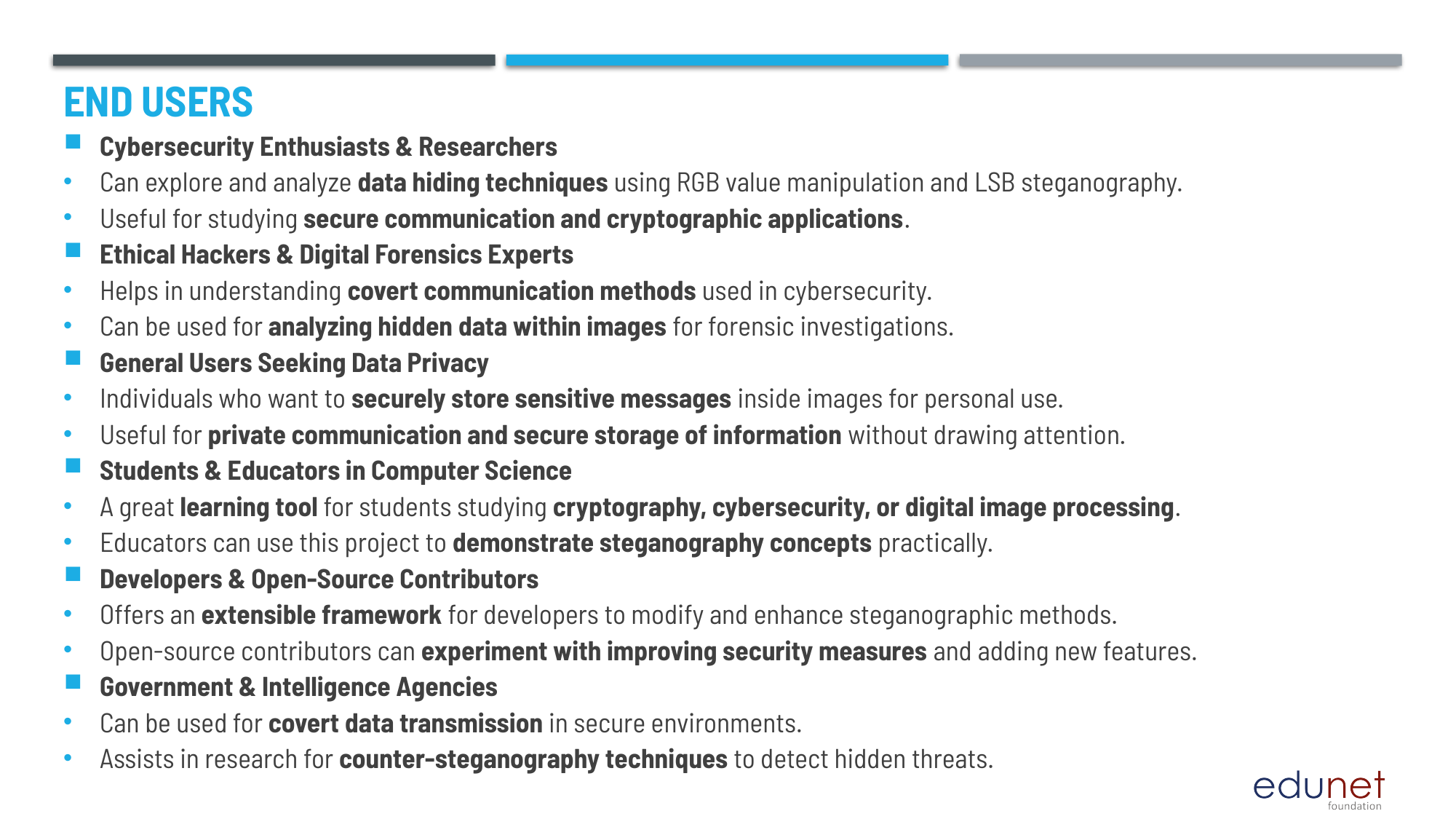

# End users

Cybersecurity Enthusiasts & Researchers
Can explore and analyze data hiding techniques using RGB value manipulation and LSB steganography.
Useful for studying secure communication and cryptographic applications.
Ethical Hackers & Digital Forensics Experts
Helps in understanding covert communication methods used in cybersecurity.
Can be used for analyzing hidden data within images for forensic investigations.
General Users Seeking Data Privacy
Individuals who want to securely store sensitive messages inside images for personal use.
Useful for private communication and secure storage of information without drawing attention.
Students & Educators in Computer Science
A great learning tool for students studying cryptography, cybersecurity, or digital image processing.
Educators can use this project to demonstrate steganography concepts practically.
Developers & Open-Source Contributors
Offers an extensible framework for developers to modify and enhance steganographic methods.
Open-source contributors can experiment with improving security measures and adding new features.
Government & Intelligence Agencies
Can be used for covert data transmission in secure environments.
Assists in research for counter-steganography techniques to detect hidden threats.